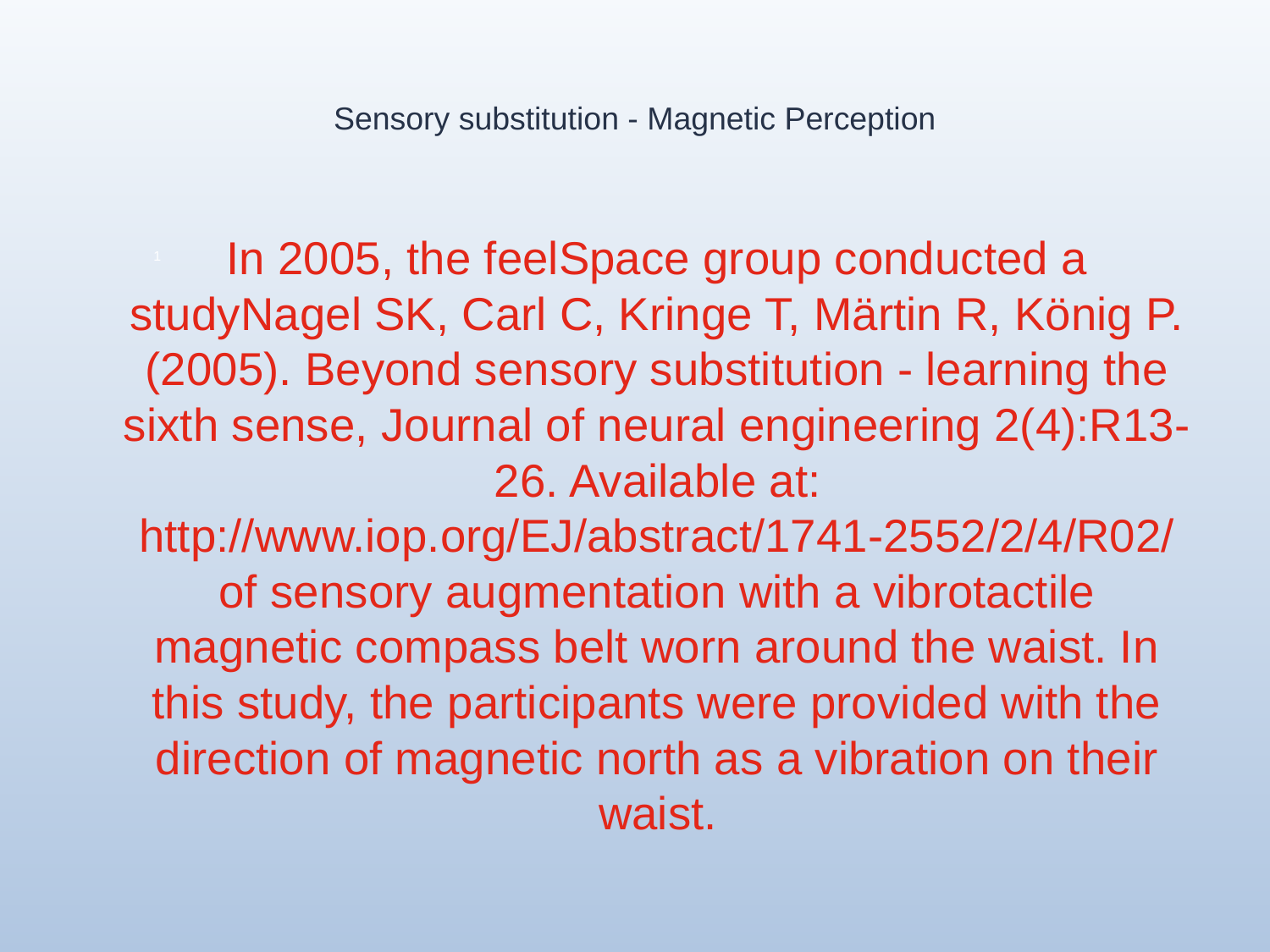

# Sensory substitution - Magnetic Perception
In 2005, the feelSpace group conducted a studyNagel SK, Carl C, Kringe T, Märtin R, König P. (2005). Beyond sensory substitution - learning the sixth sense, Journal of neural engineering 2(4):R13-26. Available at: http://www.iop.org/EJ/abstract/1741-2552/2/4/R02/ of sensory augmentation with a vibrotactile magnetic compass belt worn around the waist. In this study, the participants were provided with the direction of magnetic north as a vibration on their waist.